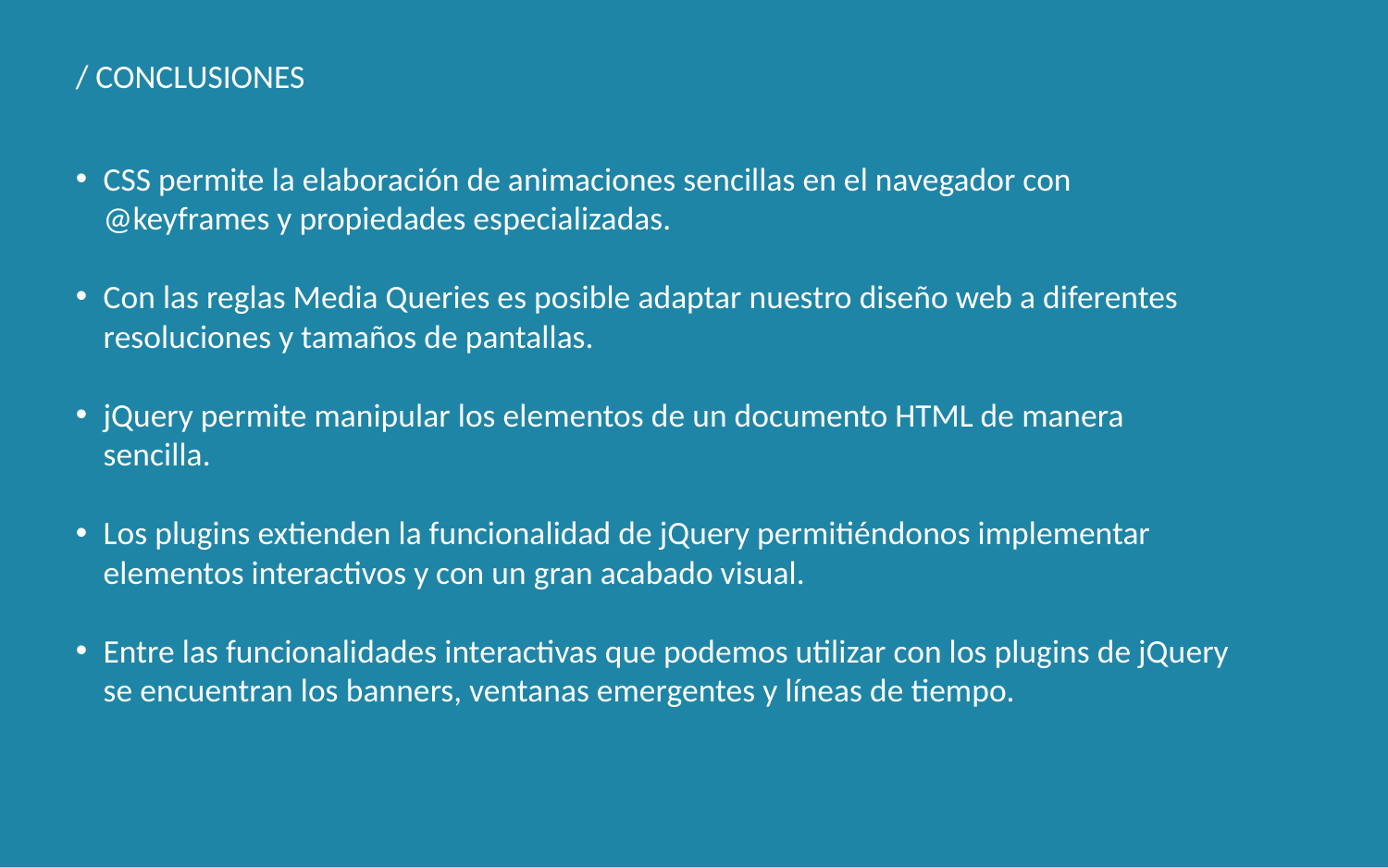

/ CONCLUSIONES
CSS permite la elaboración de animaciones sencillas en el navegador con @keyframes y propiedades especializadas.

Con las reglas Media Queries es posible adaptar nuestro diseño web a diferentes resoluciones y tamaños de pantallas.

jQuery permite manipular los elementos de un documento HTML de manera sencilla.

Los plugins extienden la funcionalidad de jQuery permitiéndonos implementar elementos interactivos y con un gran acabado visual.

Entre las funcionalidades interactivas que podemos utilizar con los plugins de jQuery se encuentran los banners, ventanas emergentes y líneas de tiempo.